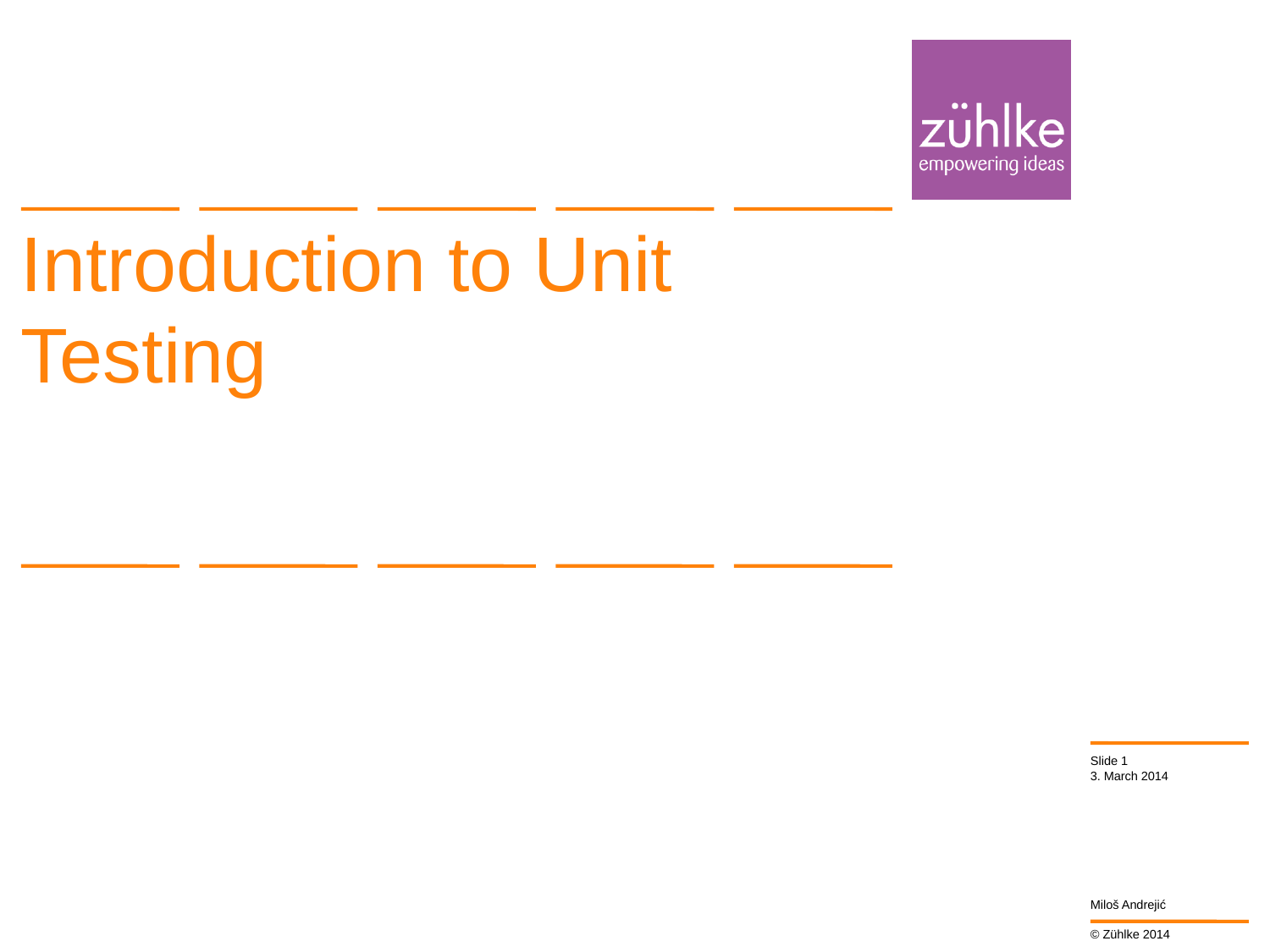

# Introduction to Unit Testing

Slide 1
3. March 2014